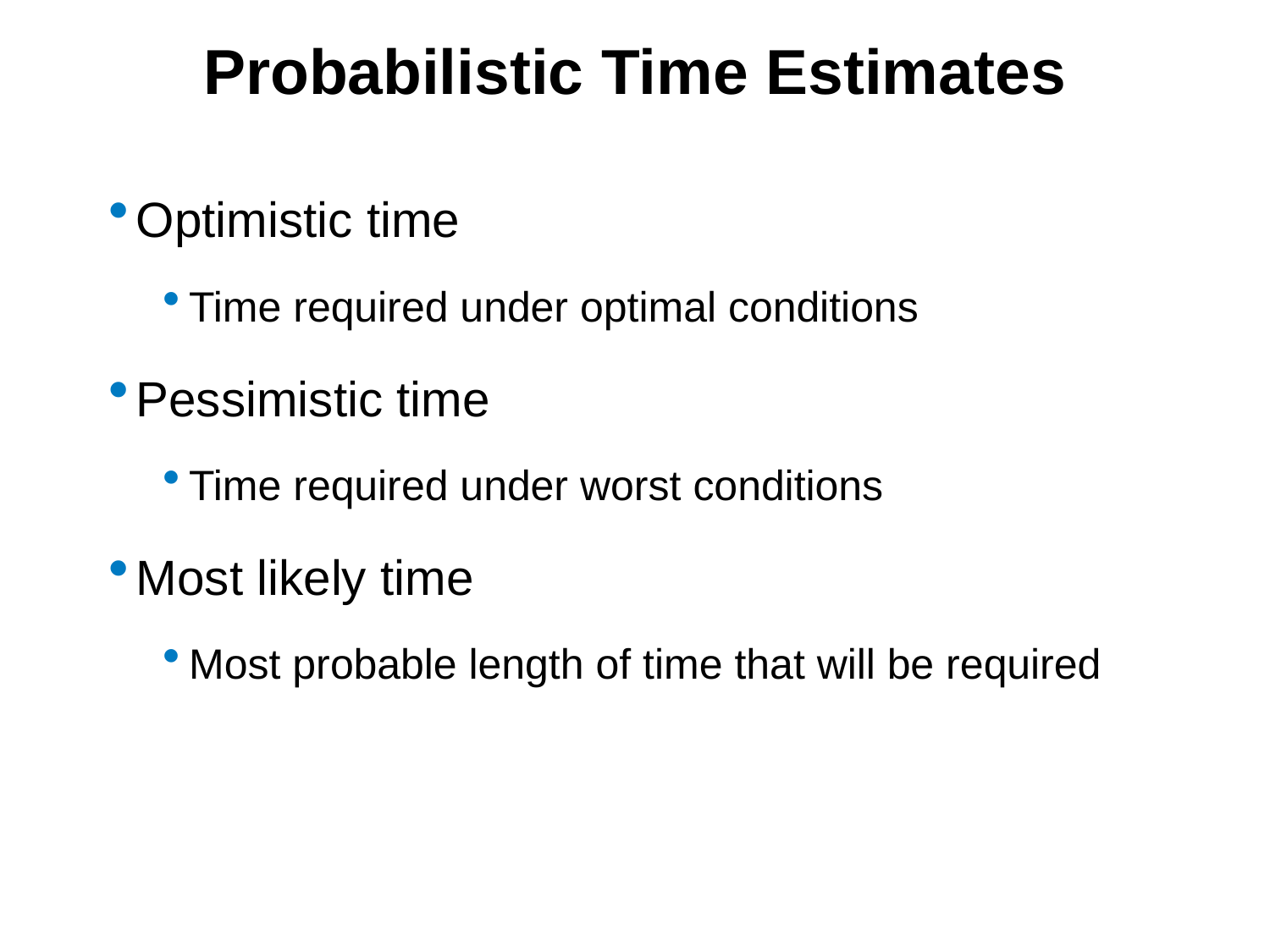

# Probabilistic Time Estimates
Optimistic time
Time required under optimal conditions
Pessimistic time
Time required under worst conditions
Most likely time
Most probable length of time that will be required